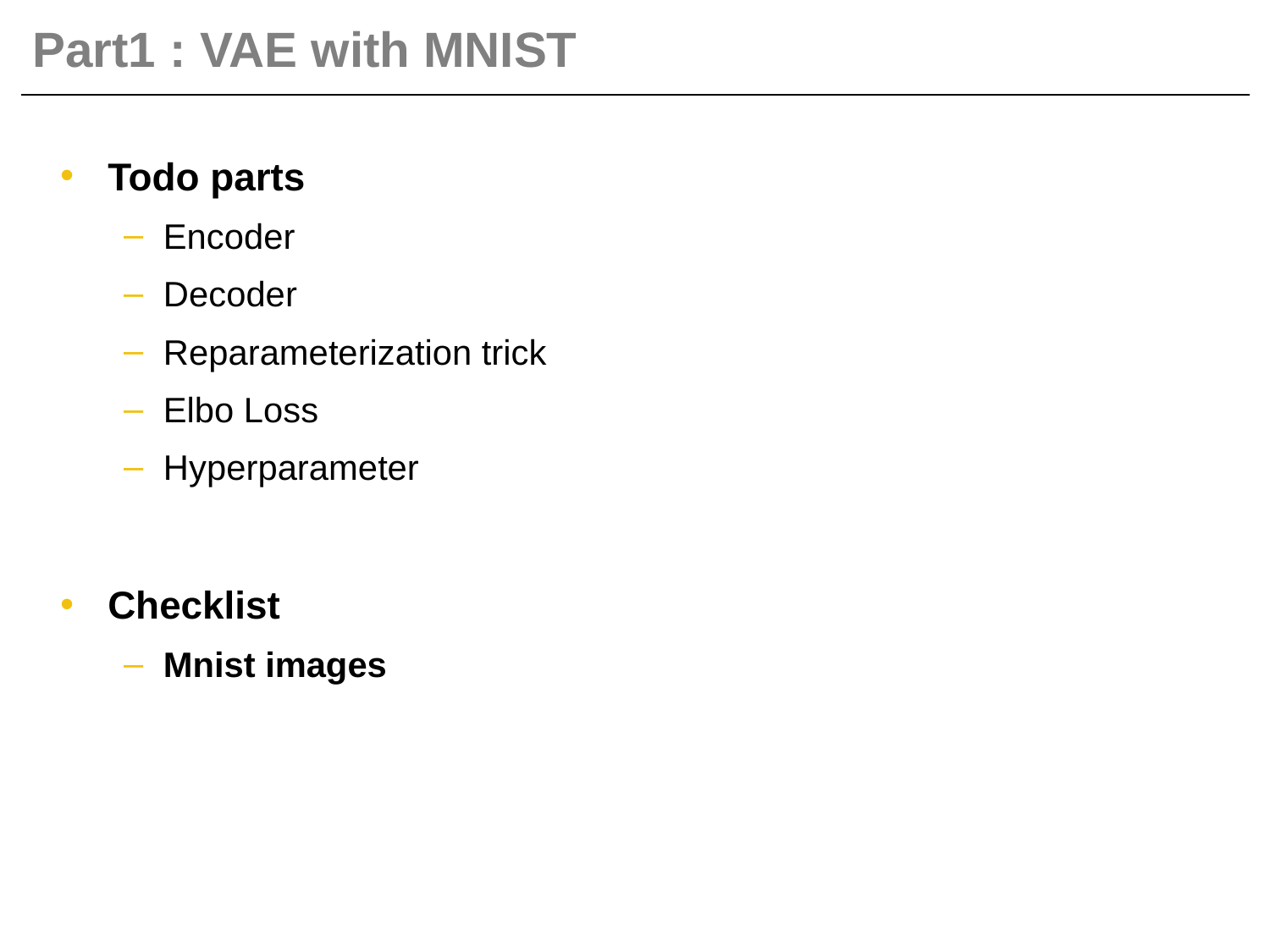

# Part1 : VAE with MNIST
Todo parts
Encoder
Decoder
Reparameterization trick
Elbo Loss
Hyperparameter

Checklist
Mnist images